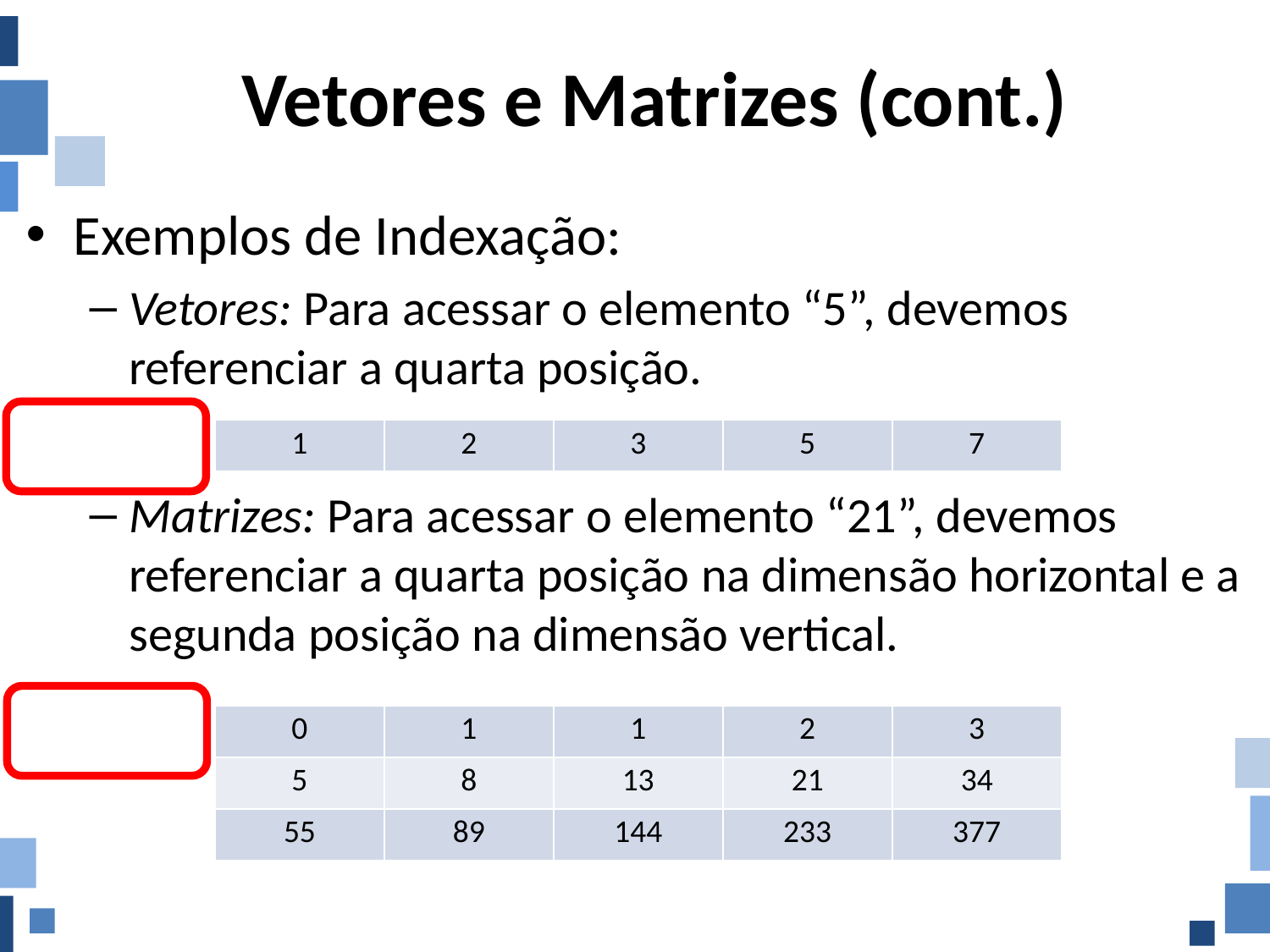

# Vetores e Matrizes (cont.)
Exemplos de Indexação:
Vetores: Para acessar o elemento “5”, devemos referenciar a quarta posição.

Matrizes: Para acessar o elemento “21”, devemos referenciar a quarta posição na dimensão horizontal e a segunda posição na dimensão vertical.

| 1 | 2 | 3 | 5 | 7 |
| --- | --- | --- | --- | --- |

| 0 | 1 | 1 | 2 | 3 |
| --- | --- | --- | --- | --- |
| 5 | 8 | 13 | 21 | 34 |
| 55 | 89 | 144 | 233 | 377 |